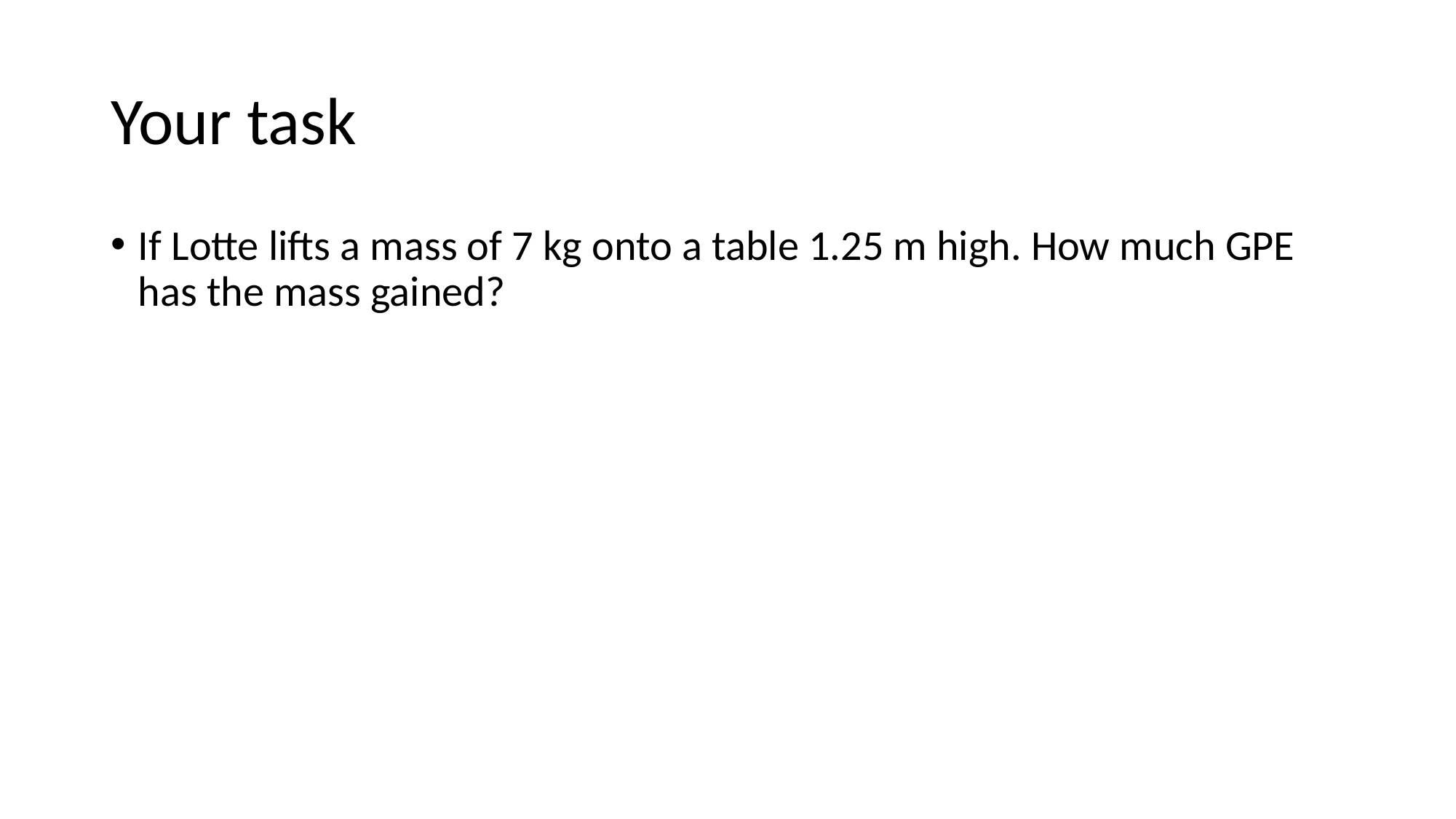

# Your task
If Lotte lifts a mass of 7 kg onto a table 1.25 m high. How much GPE has the mass gained?